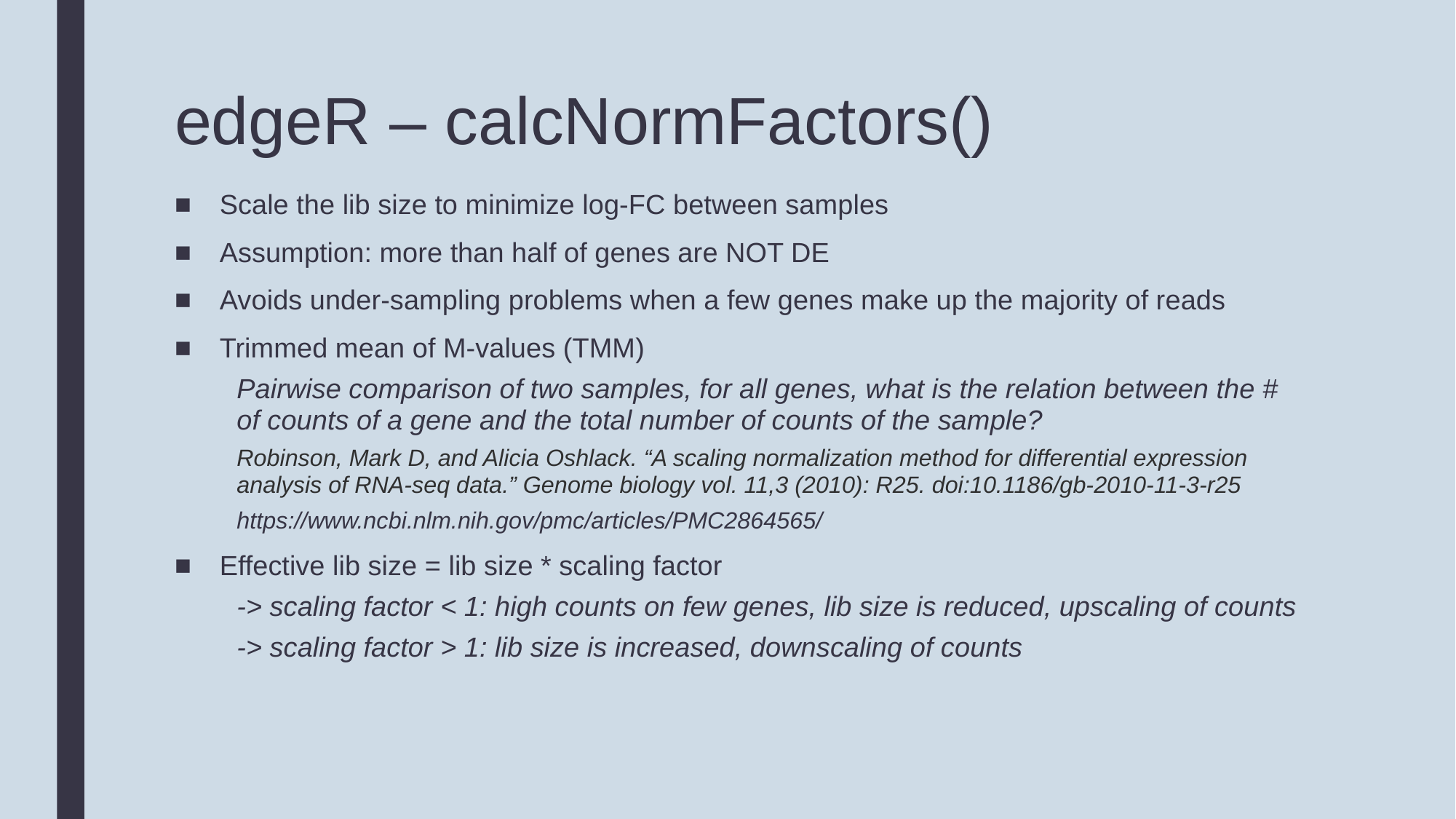

# edgeR – calcNormFactors()
Scale the lib size to minimize log-FC between samples
Assumption: more than half of genes are NOT DE
Avoids under-sampling problems when a few genes make up the majority of reads
Trimmed mean of M-values (TMM)
Pairwise comparison of two samples, for all genes, what is the relation between the # of counts of a gene and the total number of counts of the sample?
Robinson, Mark D, and Alicia Oshlack. “A scaling normalization method for differential expression analysis of RNA-seq data.” Genome biology vol. 11,3 (2010): R25. doi:10.1186/gb-2010-11-3-r25
https://www.ncbi.nlm.nih.gov/pmc/articles/PMC2864565/
Effective lib size = lib size * scaling factor
-> scaling factor < 1: high counts on few genes, lib size is reduced, upscaling of counts
-> scaling factor > 1: lib size is increased, downscaling of counts